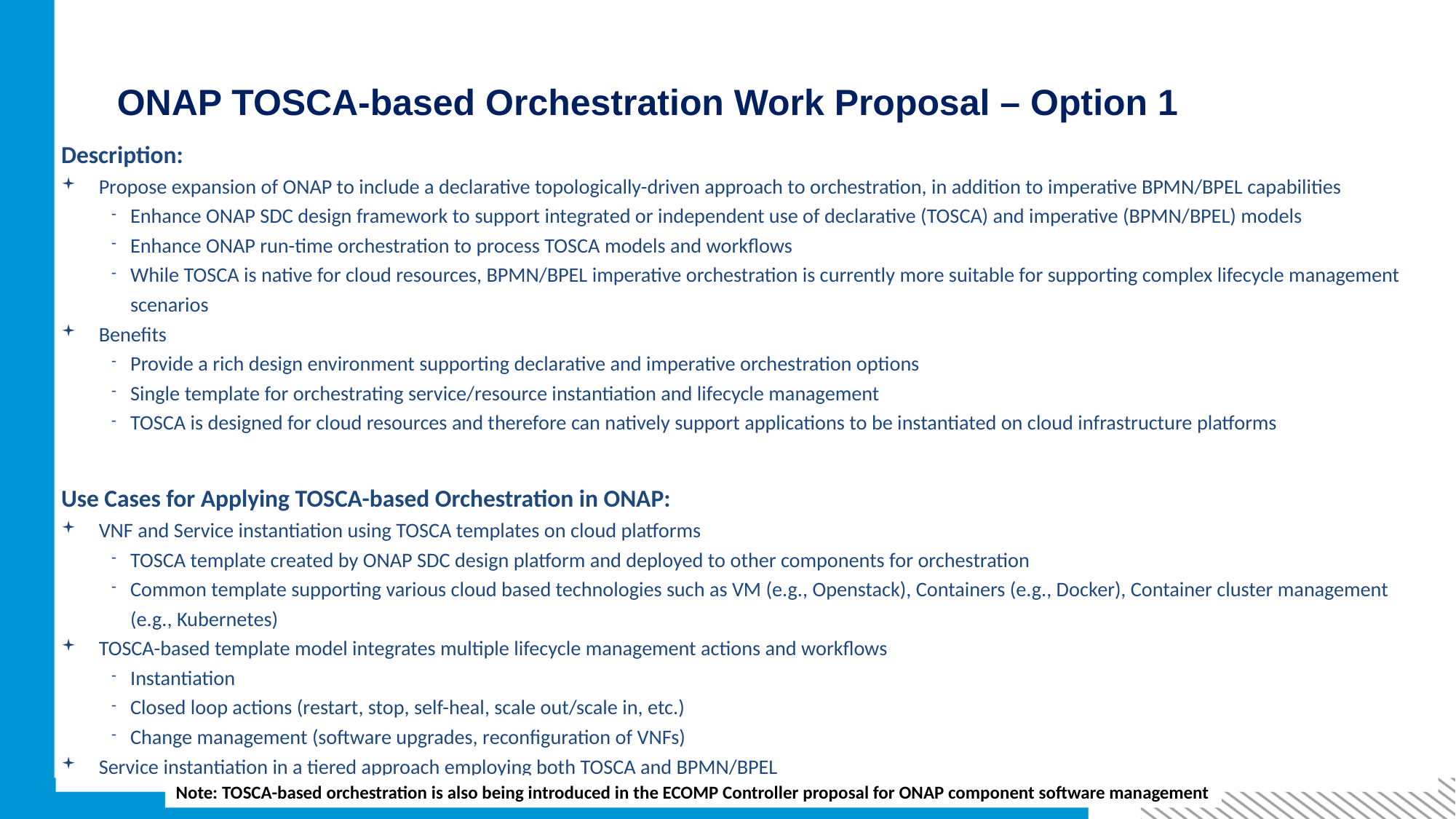

# ONAP TOSCA-based Orchestration Work Proposal – Option 1
Description:
Propose expansion of ONAP to include a declarative topologically-driven approach to orchestration, in addition to imperative BPMN/BPEL capabilities
Enhance ONAP SDC design framework to support integrated or independent use of declarative (TOSCA) and imperative (BPMN/BPEL) models
Enhance ONAP run-time orchestration to process TOSCA models and workflows
While TOSCA is native for cloud resources, BPMN/BPEL imperative orchestration is currently more suitable for supporting complex lifecycle management scenarios
Benefits
Provide a rich design environment supporting declarative and imperative orchestration options
Single template for orchestrating service/resource instantiation and lifecycle management
TOSCA is designed for cloud resources and therefore can natively support applications to be instantiated on cloud infrastructure platforms

Use Cases for Applying TOSCA-based Orchestration in ONAP:
VNF and Service instantiation using TOSCA templates on cloud platforms
TOSCA template created by ONAP SDC design platform and deployed to other components for orchestration
Common template supporting various cloud based technologies such as VM (e.g., Openstack), Containers (e.g., Docker), Container cluster management (e.g., Kubernetes)
TOSCA-based template model integrates multiple lifecycle management actions and workflows
Instantiation
Closed loop actions (restart, stop, self-heal, scale out/scale in, etc.)
Change management (software upgrades, reconfiguration of VNFs)
Service instantiation in a tiered approach employing both TOSCA and BPMN/BPEL

Note: TOSCA-based orchestration is also being introduced in the ECOMP Controller proposal for ONAP component software management